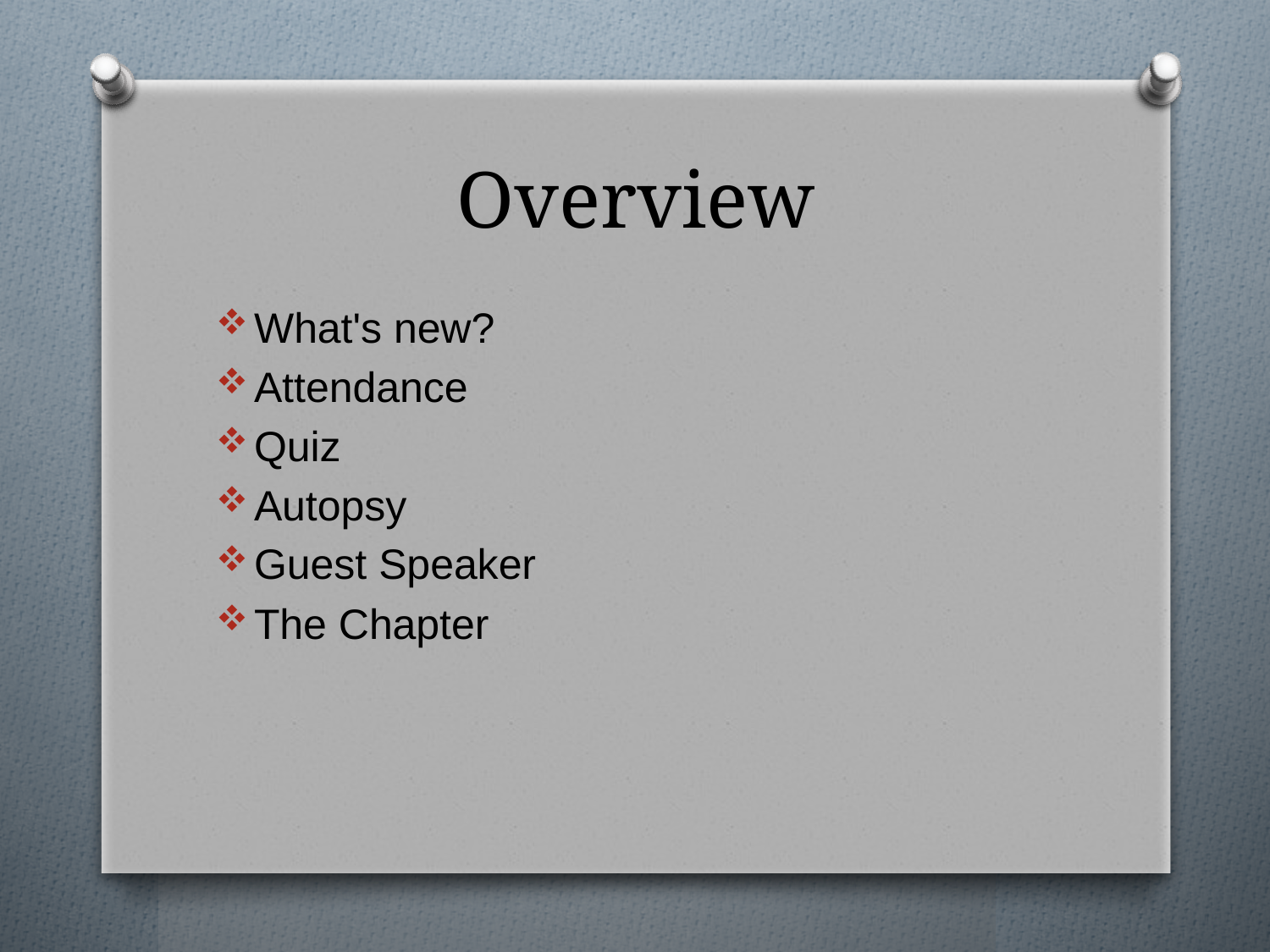

# Overview
What's new?
Attendance
Quiz
Autopsy
Guest Speaker
The Chapter